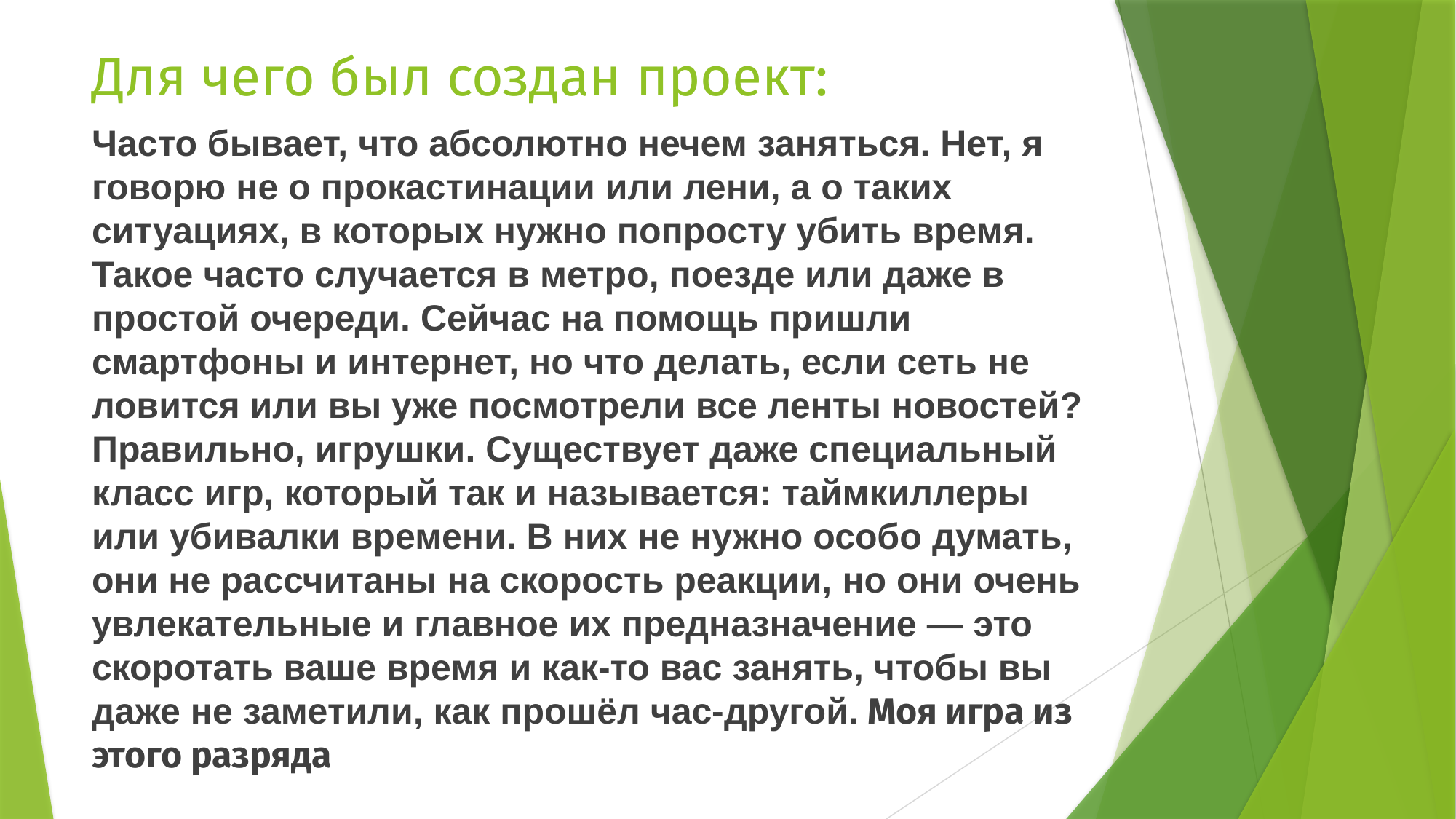

# Для чего был создан проект:
Часто бывает, что абсолютно нечем заняться. Нет, я говорю не о прокастинации или лени, а о таких ситуациях, в которых нужно попросту убить время. Такое часто случается в метро, поезде или даже в простой очереди. Сейчас на помощь пришли смартфоны и интернет, но что делать, если сеть не ловится или вы уже посмотрели все ленты новостей? Правильно, игрушки. Существует даже специальный класс игр, который так и называется: таймкиллеры или убивалки времени. В них не нужно особо думать, они не рассчитаны на скорость реакции, но они очень увлекательные и главное их предназначение — это скоротать ваше время и как-то вас занять, чтобы вы даже не заметили, как прошёл час-другой. Моя игра из этого разряда